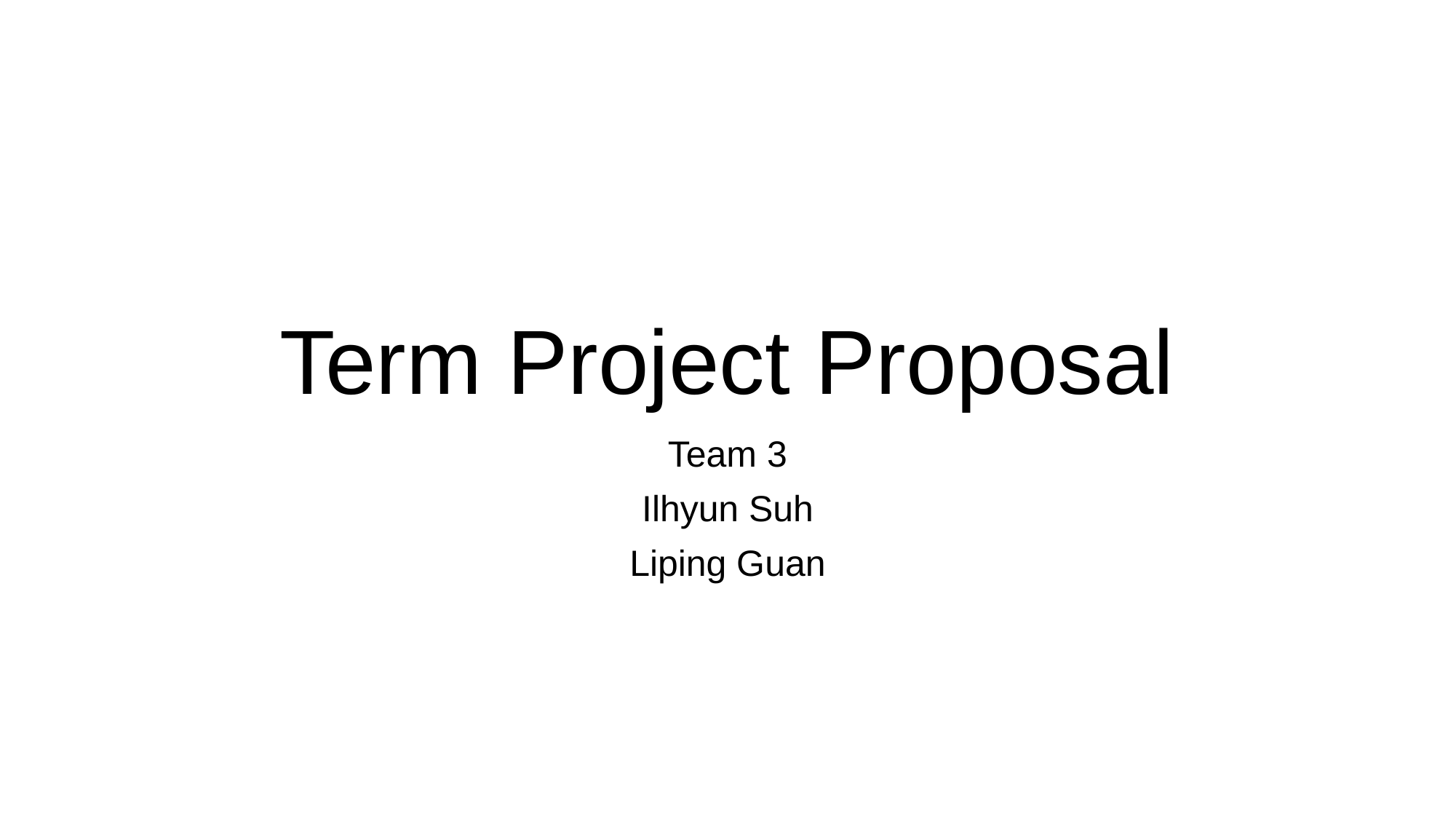

# Term Project Proposal
Team 3
Ilhyun Suh
Liping Guan